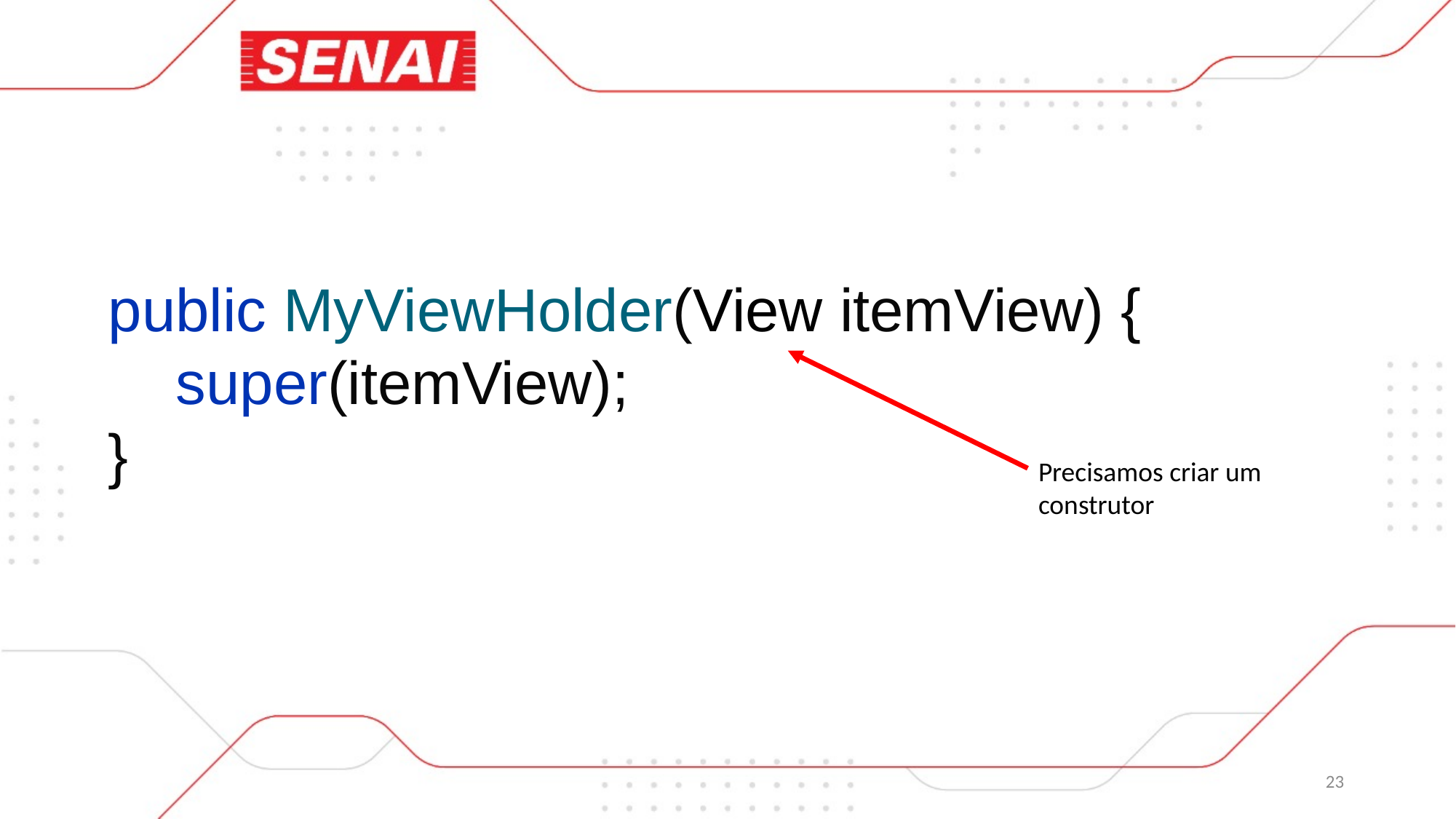

public MyViewHolder(View itemView) {
    super(itemView);
}
Precisamos criar um construtor

23